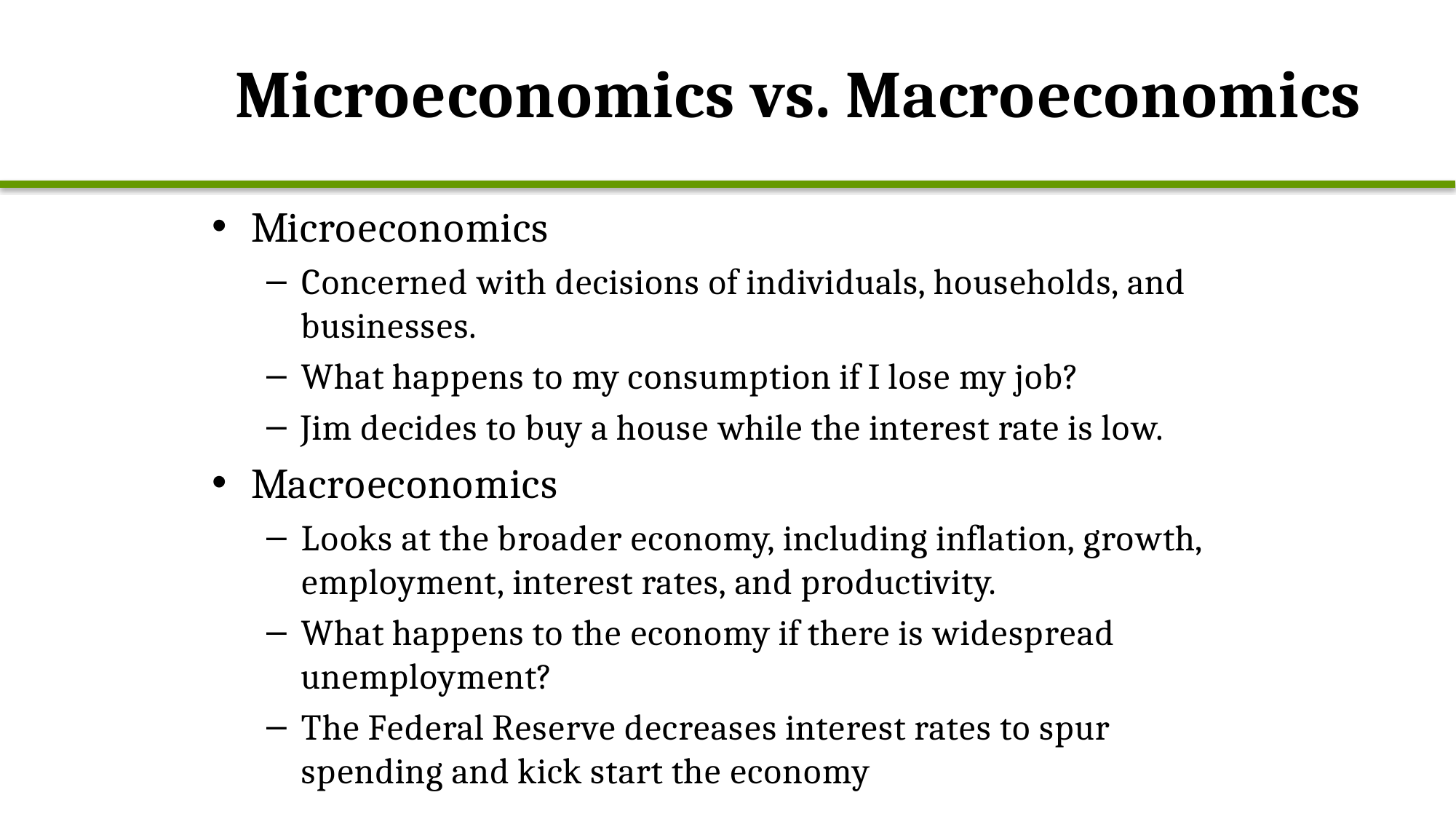

# Microeconomics vs. Macroeconomics
Microeconomics
Concerned with decisions of individuals, households, and businesses.
What happens to my consumption if I lose my job?
Jim decides to buy a house while the interest rate is low.
Macroeconomics
Looks at the broader economy, including inflation, growth, employment, interest rates, and productivity.
What happens to the economy if there is widespread unemployment?
The Federal Reserve decreases interest rates to spur spending and kick start the economy